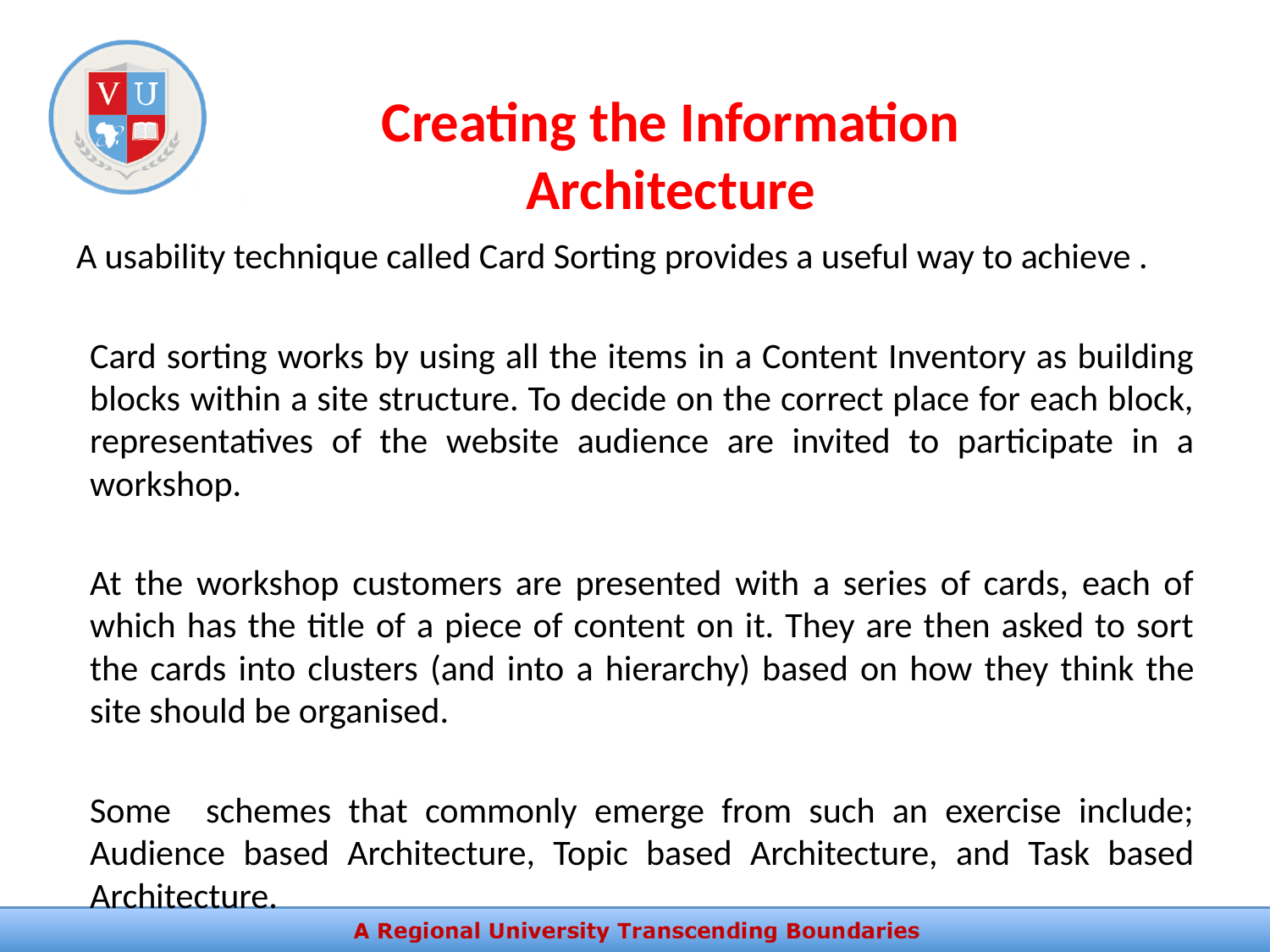

# Creating the Information Architecture
A usability technique called Card Sorting provides a useful way to achieve .

Card sorting works by using all the items in a Content Inventory as building blocks within a site structure. To decide on the correct place for each block, representatives of the website audience are invited to participate in a workshop.

At the workshop customers are presented with a series of cards, each of which has the title of a piece of content on it. They are then asked to sort the cards into clusters (and into a hierarchy) based on how they think the site should be organised.

Some  schemes that commonly emerge from such an exercise include; Audience based Architecture, Topic based Architecture, and Task based Architecture.